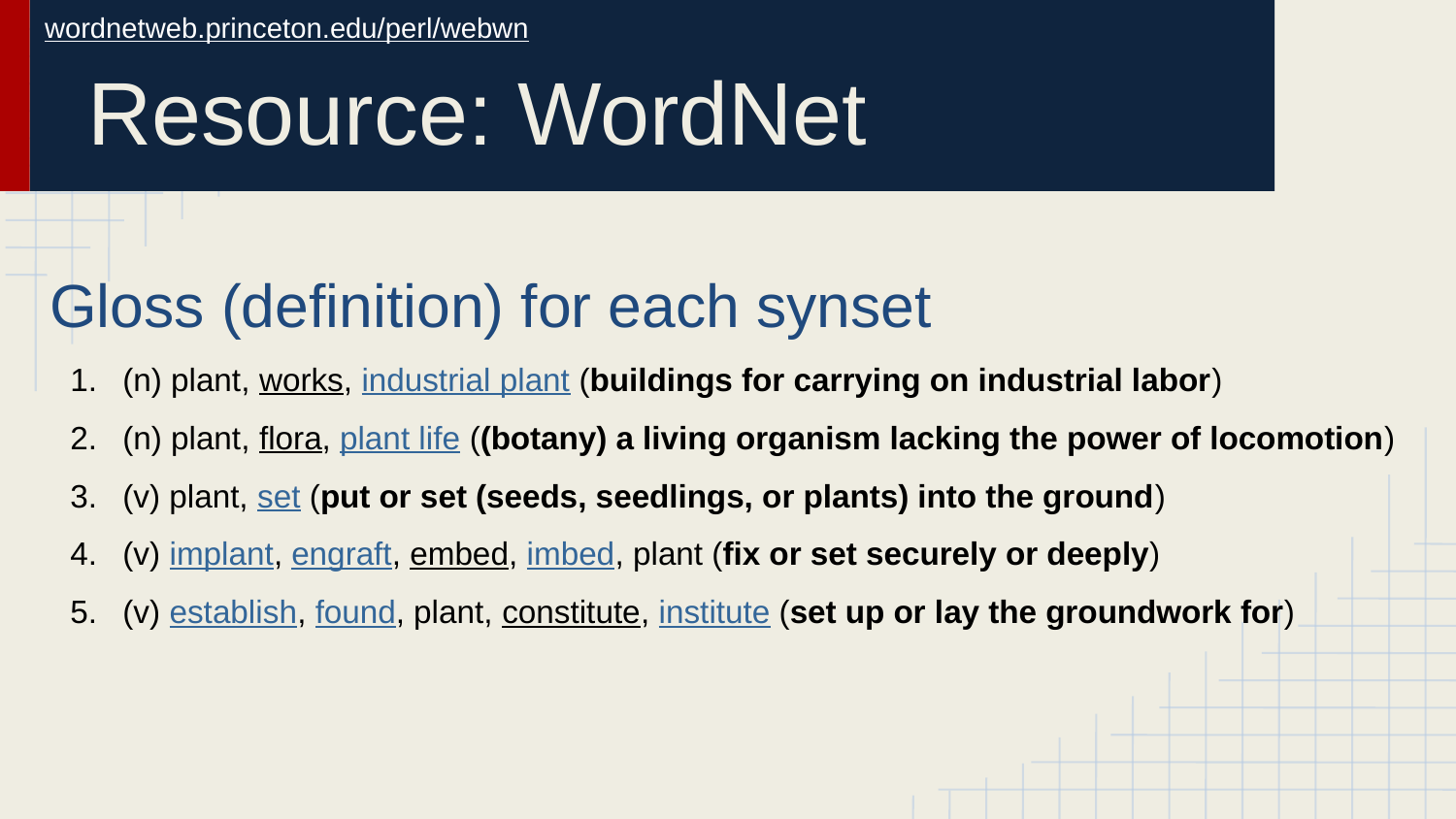

wordnetweb.princeton.edu/perl/webwn
# Resource: WordNet
Gloss (definition) for each synset
(n) plant, works, industrial plant (buildings for carrying on industrial labor)
(n) plant, flora, plant life ((botany) a living organism lacking the power of locomotion)
(v) plant, set (put or set (seeds, seedlings, or plants) into the ground)
(v) implant, engraft, embed, imbed, plant (fix or set securely or deeply)
(v) establish, found, plant, constitute, institute (set up or lay the groundwork for)